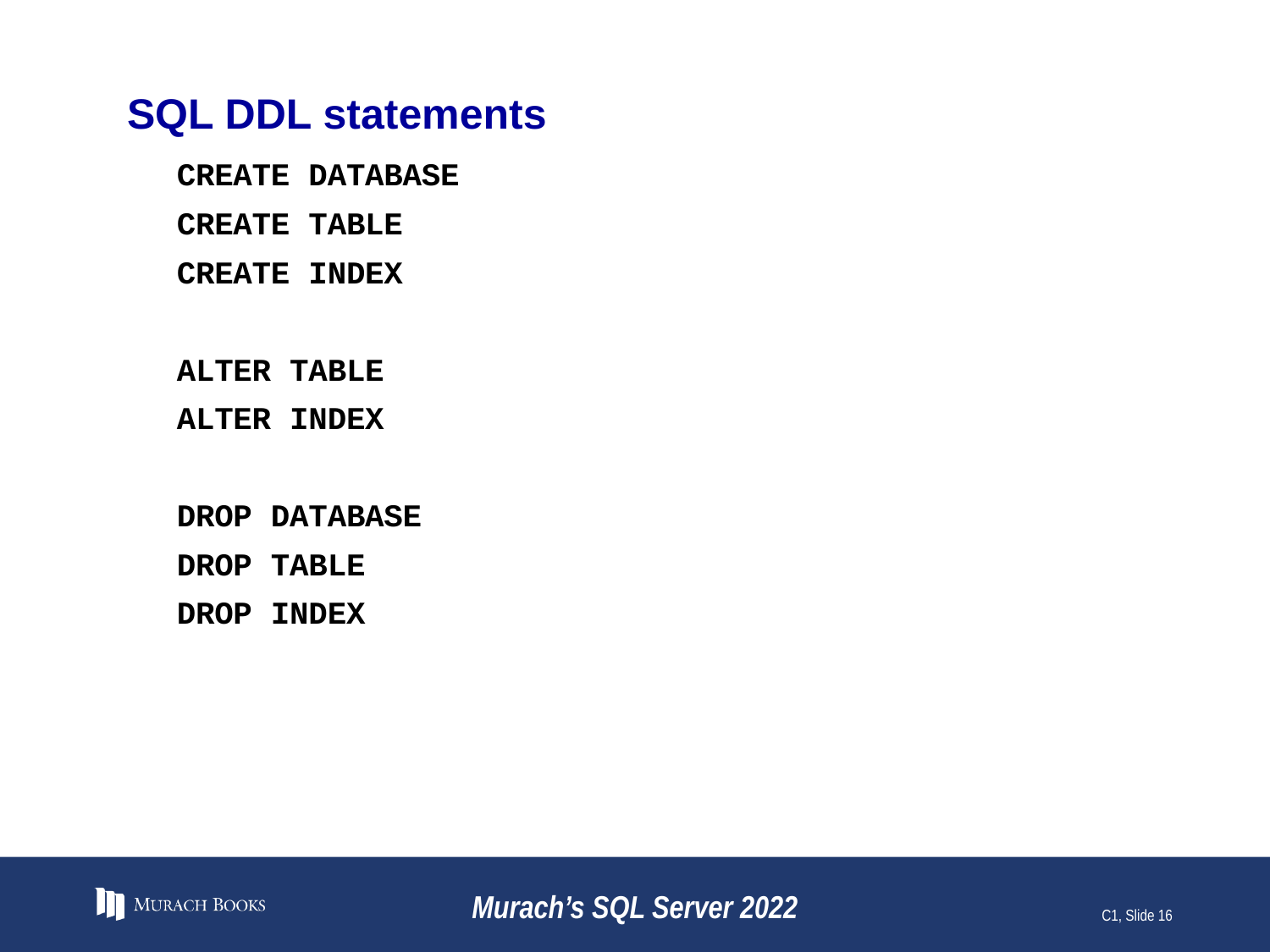

# SQL DDL statements
CREATE DATABASE
CREATE TABLE
CREATE INDEX

ALTER TABLE
ALTER INDEX

DROP DATABASE
DROP TABLE
DROP INDEX

Murach’s SQL Server 2022

C1, Slide 16